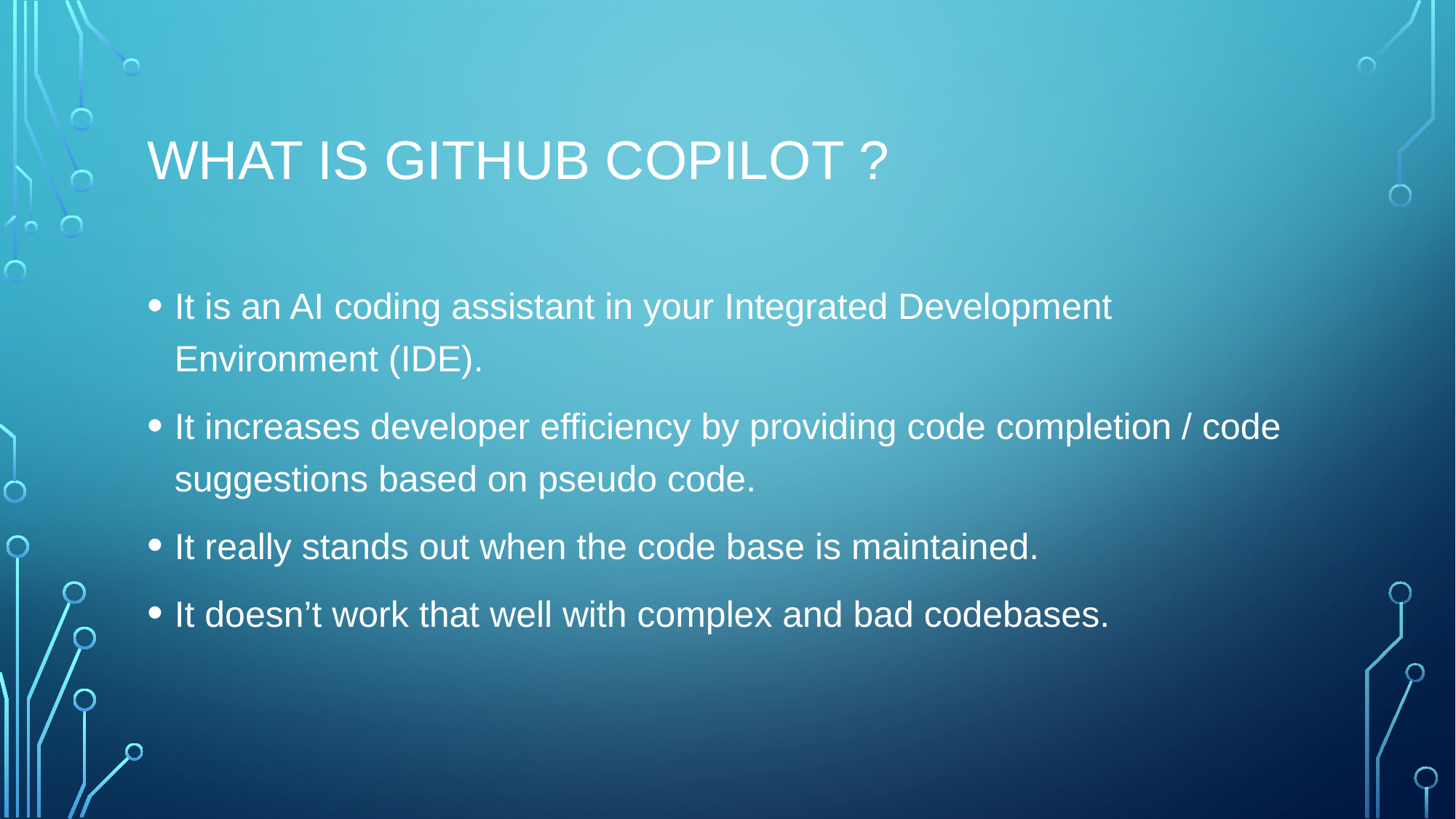

# What is GitHub Copilot ?
It is an AI coding assistant in your Integrated Development Environment (IDE).
It increases developer efficiency by providing code completion / code suggestions based on pseudo code.
It really stands out when the code base is maintained.
It doesn’t work that well with complex and bad codebases.